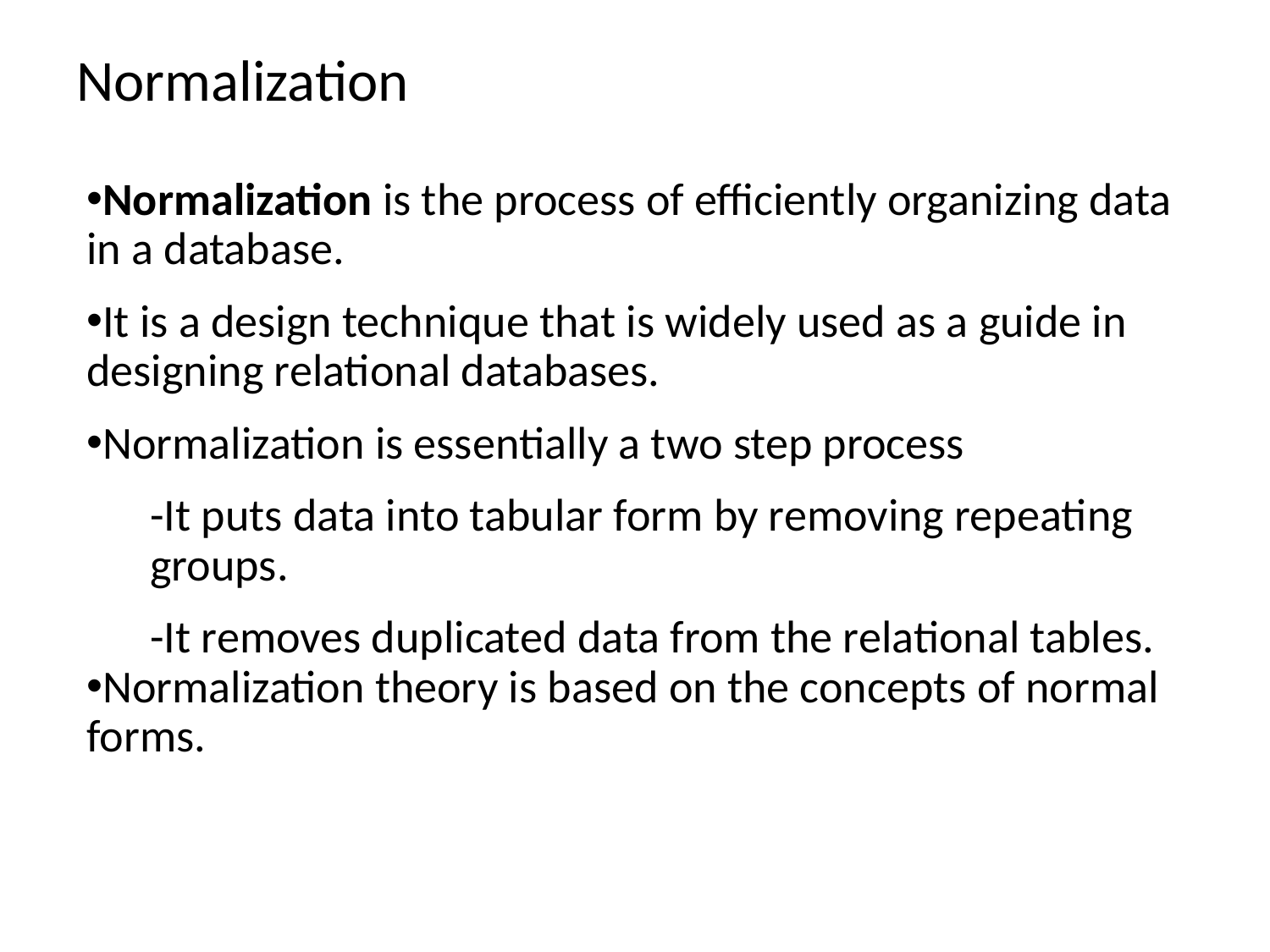

# Normalization
Normalization is the process of efficiently organizing data in a database.
It is a design technique that is widely used as a guide in designing relational databases.
Normalization is essentially a two step process
-It puts data into tabular form by removing repeating groups.
-It removes duplicated data from the relational tables.
Normalization theory is based on the concepts of normal forms.